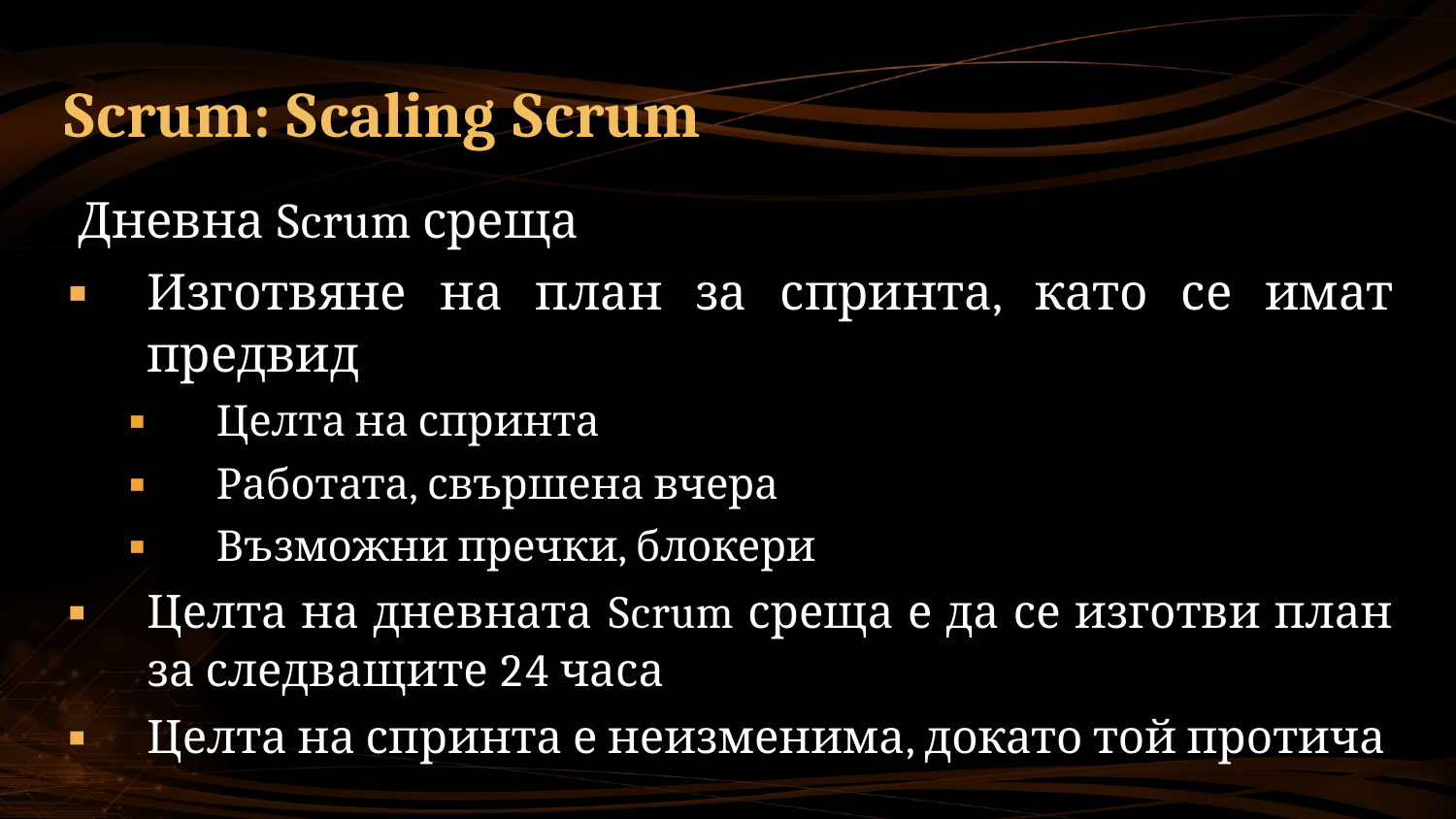

# Scrum: Scaling Scrum
Дневна Scrum среща
Изготвяне на план за спринта, като се имат предвид
Целта на спринта
Работата, свършена вчера
Възможни пречки, блокери
Целта на дневната Scrum среща е да се изготви план за следващите 24 часа
Целта на спринта е неизменима, докато той протича